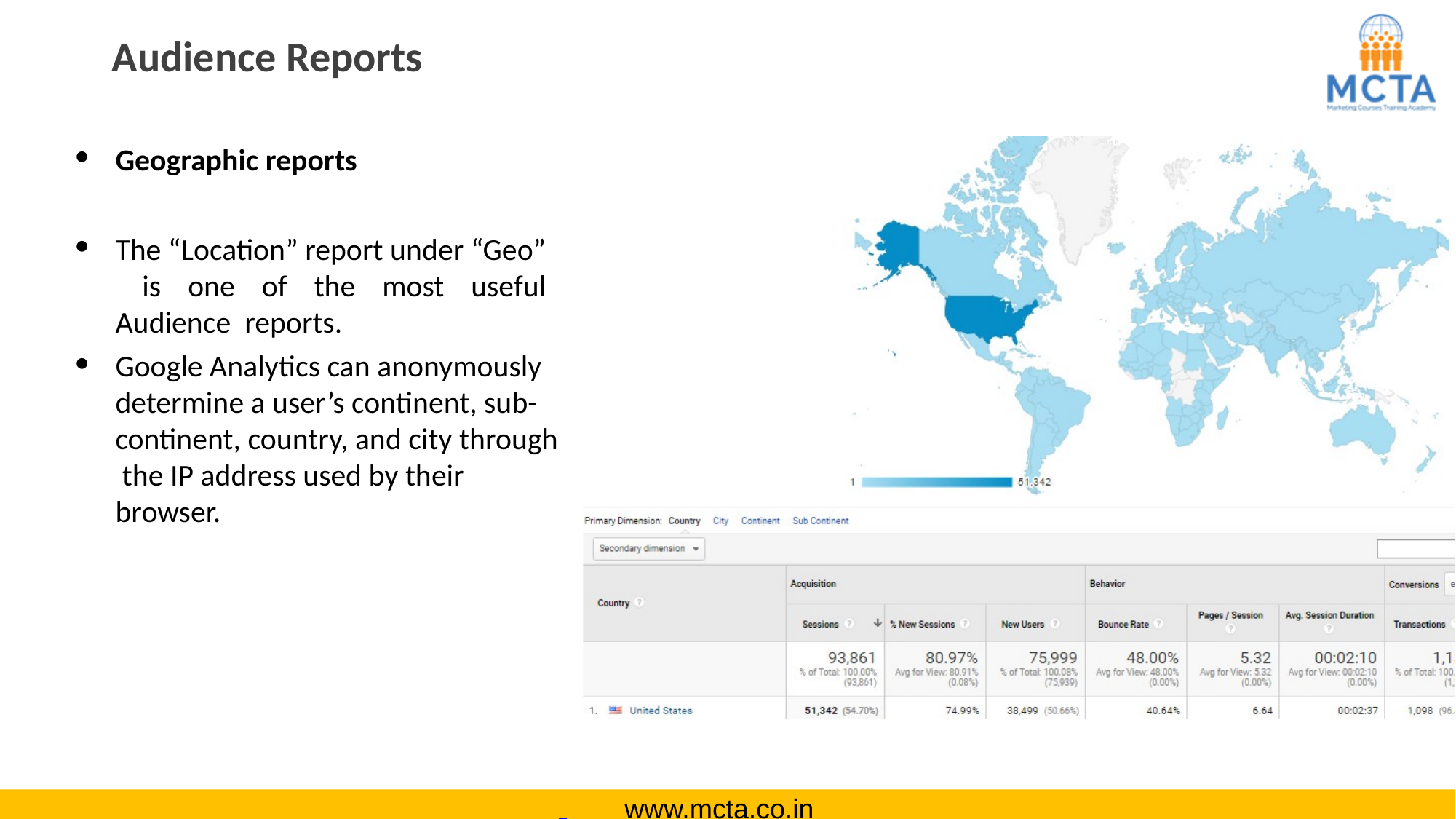

# Audience Reports

Geographic reports

The “Location” report under “Geo”  is one of the most useful Audience  reports.
Google Analytics can anonymously  determine a user’s continent, sub-  continent, country, and city through  the IP address used by their  browser.